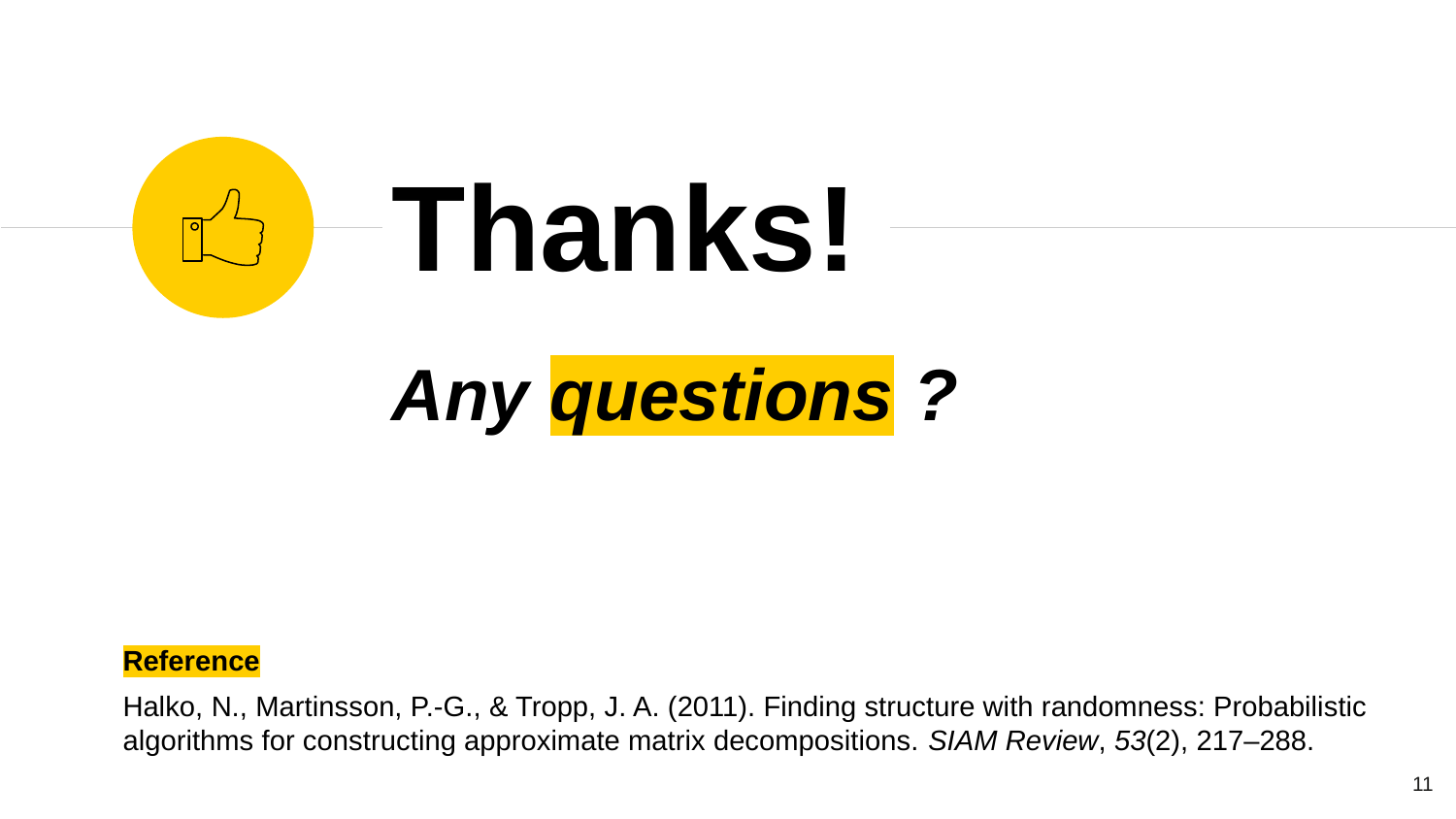

Thanks!

Any questions ?

Reference
Halko, N., Martinsson, P.-G., & Tropp, J. A. (2011). Finding structure with randomness: Probabilistic algorithms for constructing approximate matrix decompositions. SIAM Review, 53(2), 217–288.
11